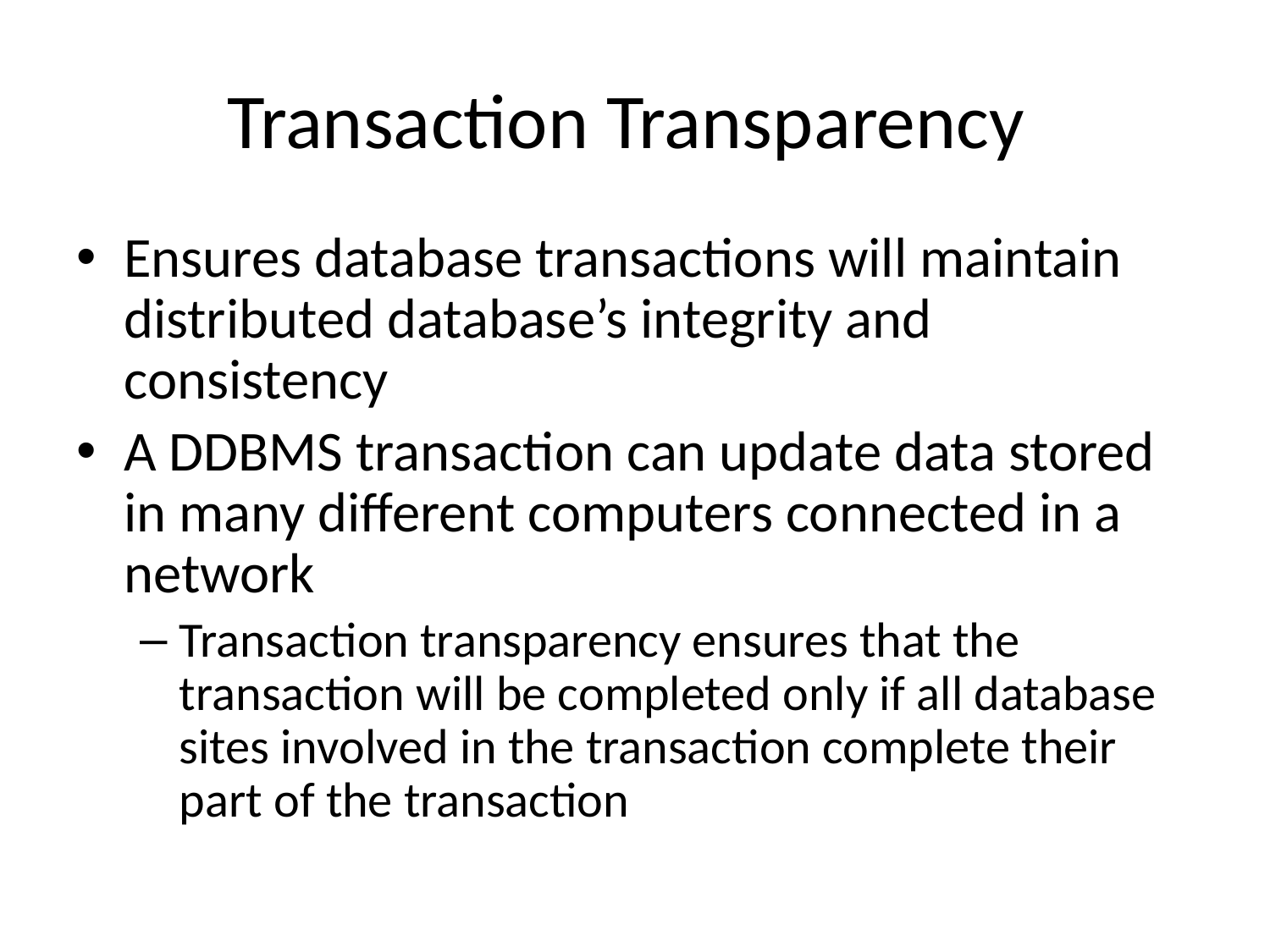

# Transaction Transparency
Ensures database transactions will maintain distributed database’s integrity and consistency
A DDBMS transaction can update data stored in many different computers connected in a network
Transaction transparency ensures that the transaction will be completed only if all database sites involved in the transaction complete their part of the transaction